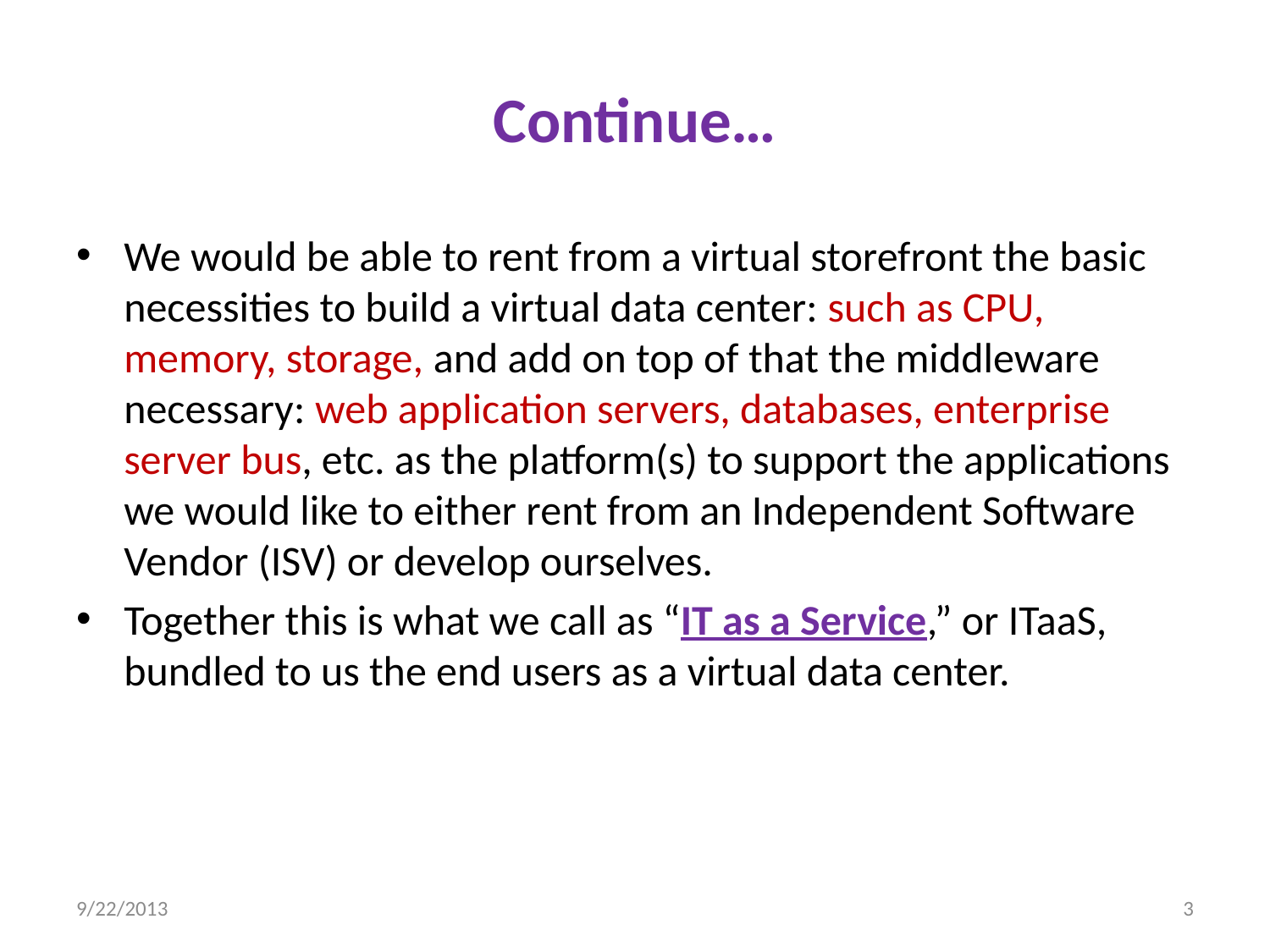

# Continue…
We would be able to rent from a virtual storefront the basic necessities to build a virtual data center: such as CPU, memory, storage, and add on top of that the middleware necessary: web application servers, databases, enterprise server bus, etc. as the platform(s) to support the applications we would like to either rent from an Independent Software Vendor (ISV) or develop ourselves.
Together this is what we call as “IT as a Service,” or ITaaS, bundled to us the end users as a virtual data center.
9/22/2013
3